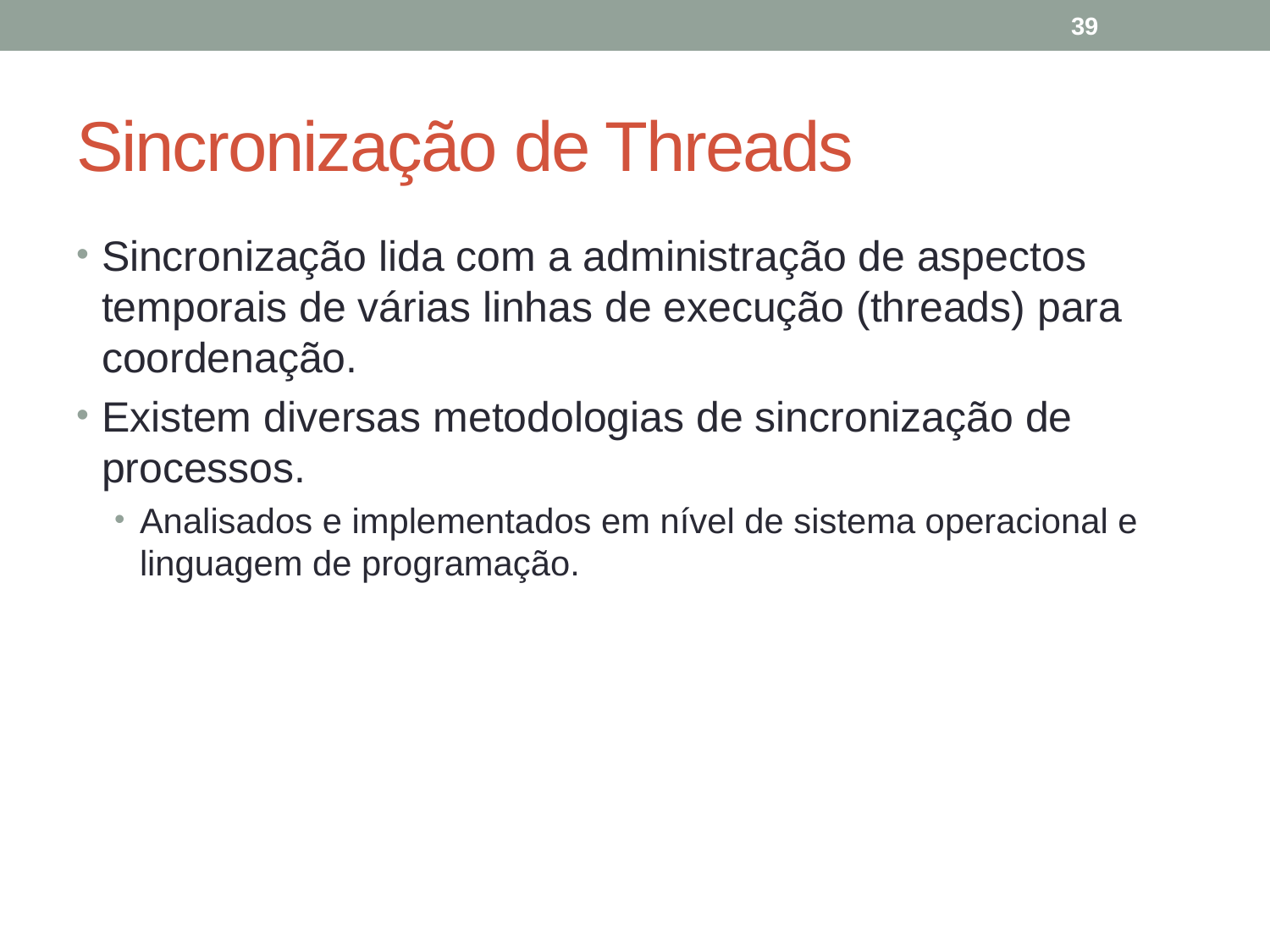

39
# Sincronização de Threads
Sincronização lida com a administração de aspectos temporais de várias linhas de execução (threads) para coordenação.
Existem diversas metodologias de sincronização de processos.
Analisados e implementados em nível de sistema operacional e linguagem de programação.